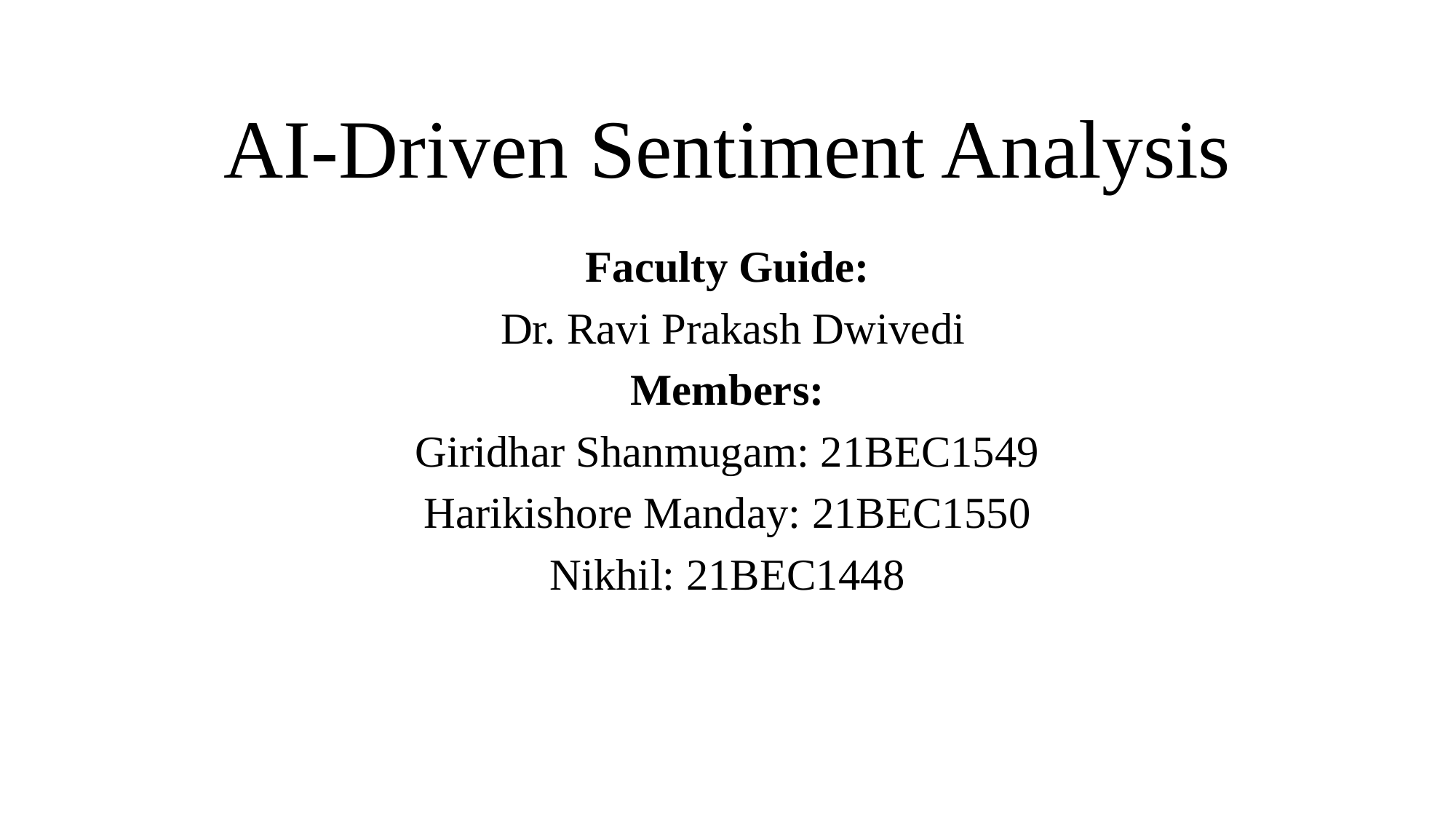

# AI-Driven Sentiment Analysis
Faculty Guide:
 Dr. Ravi Prakash Dwivedi
Members:
Giridhar Shanmugam: 21BEC1549
Harikishore Manday: 21BEC1550
Nikhil: 21BEC1448